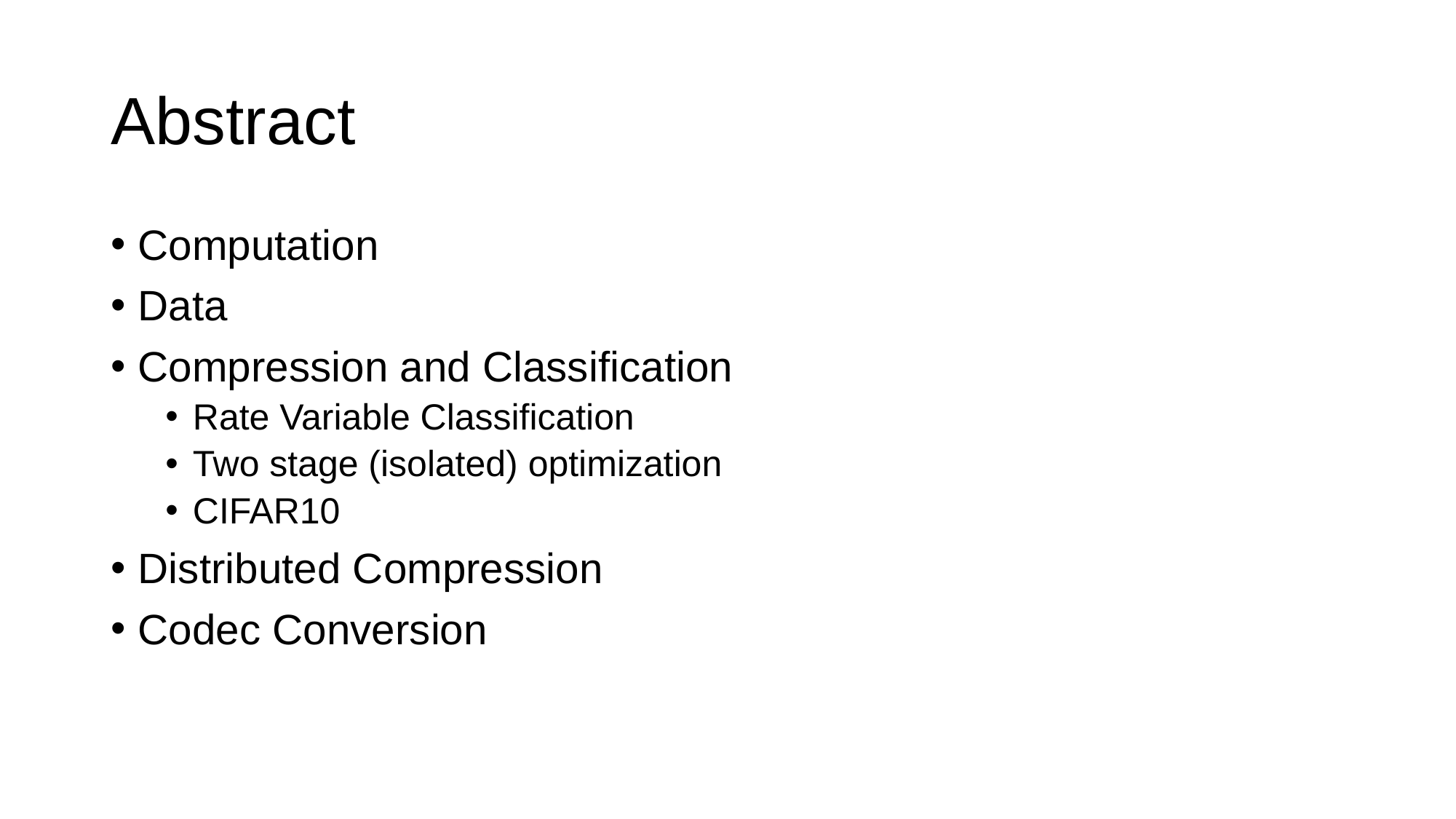

# Abstract
Computation
Data
Compression and Classification
Rate Variable Classification
Two stage (isolated) optimization
CIFAR10
Distributed Compression
Codec Conversion